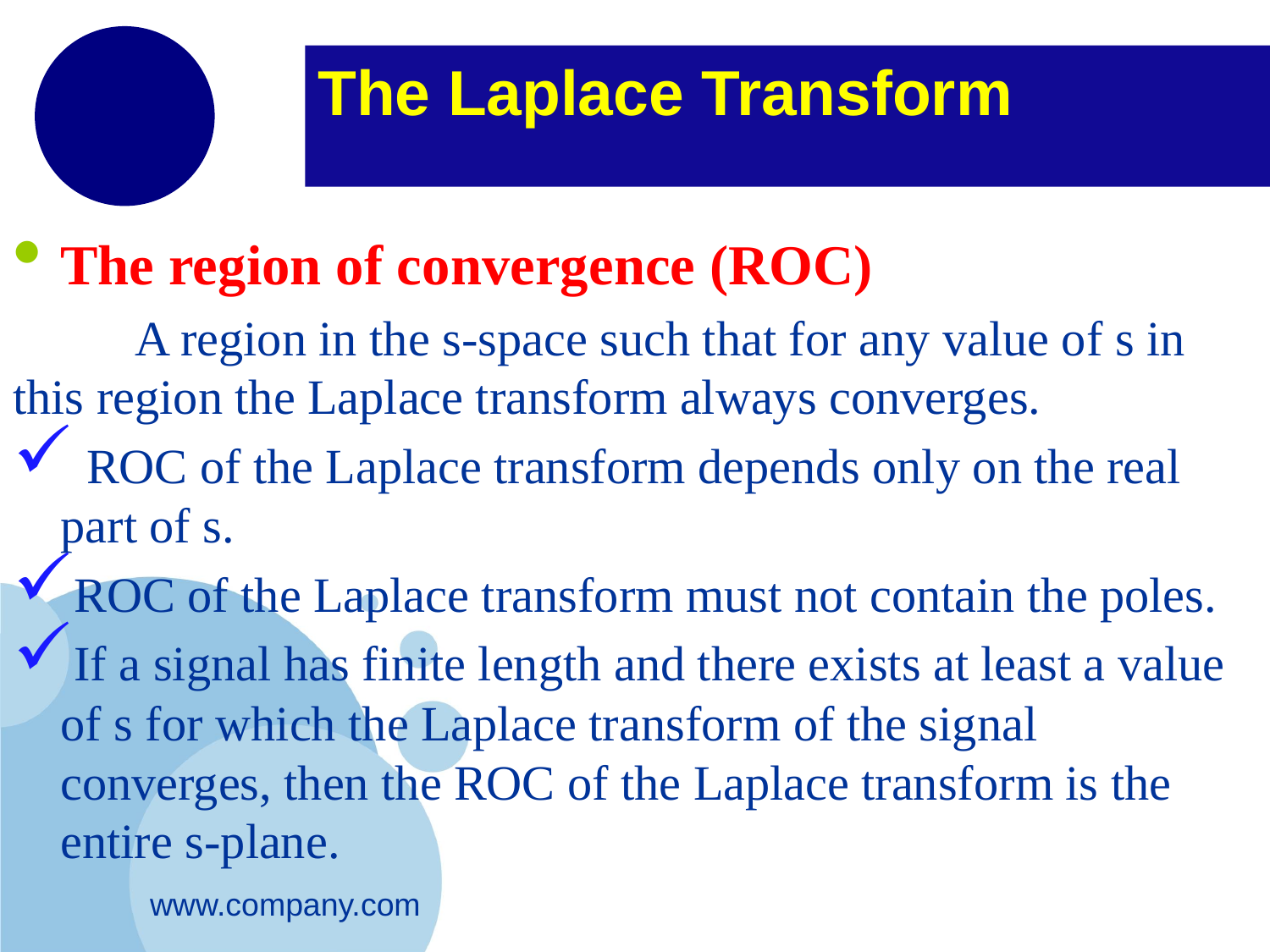

# The Laplace Transform
The region of convergence (ROC)
          A region in the s-space such that for any value of s in this region the Laplace transform always converges.
 ROC of the Laplace transform depends only on the real part of s.
ROC of the Laplace transform must not contain the poles.
If a signal has finite length and there exists at least a value of s for which the Laplace transform of the signal converges, then the ROC of the Laplace transform is the entire s-plane.